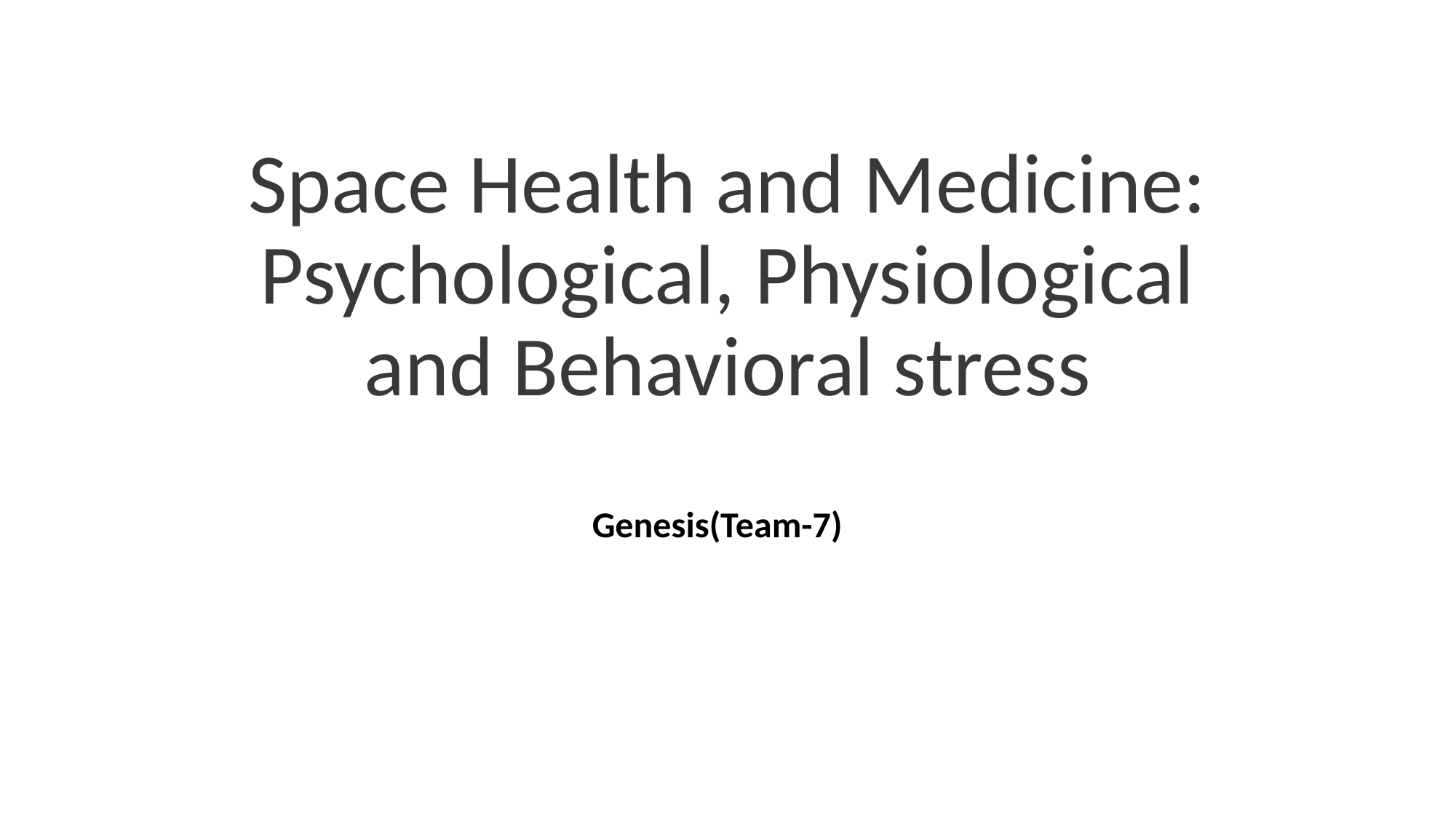

# Space Health and Medicine: Psychological, Physiological and Behavioral stress
Genesis(Team-7)